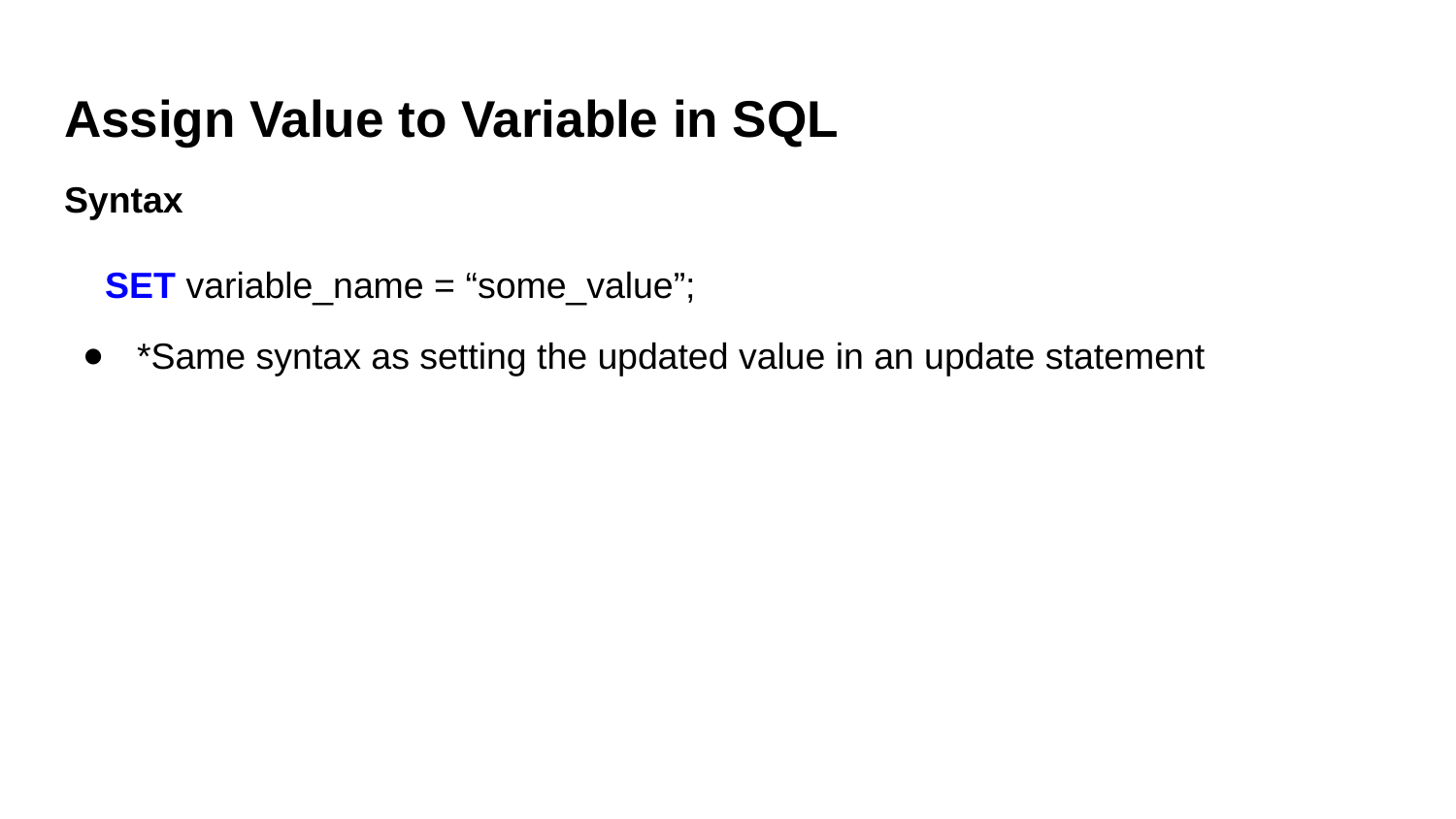

# Assign Value to Variable in SQL
Syntax
    SET variable_name = “some_value”;
*Same syntax as setting the updated value in an update statement